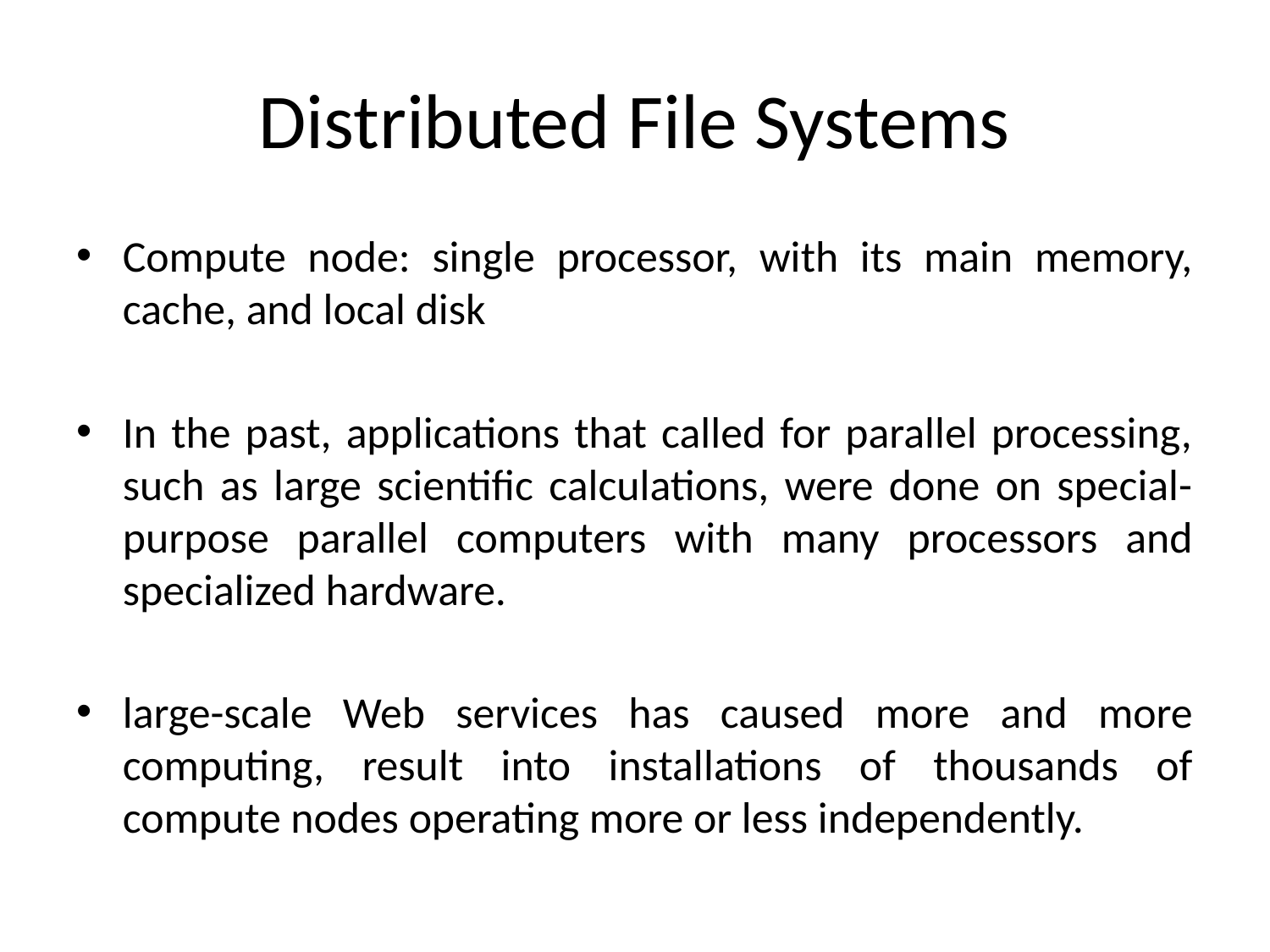

# Distributed File Systems
Compute node: single processor, with its main memory, cache, and local disk

In the past, applications that called for parallel processing, such as large scientific calculations, were done on special-purpose parallel computers with many processors and specialized hardware.

large-scale Web services has caused more and more computing, result into installations of thousands of compute nodes operating more or less independently.